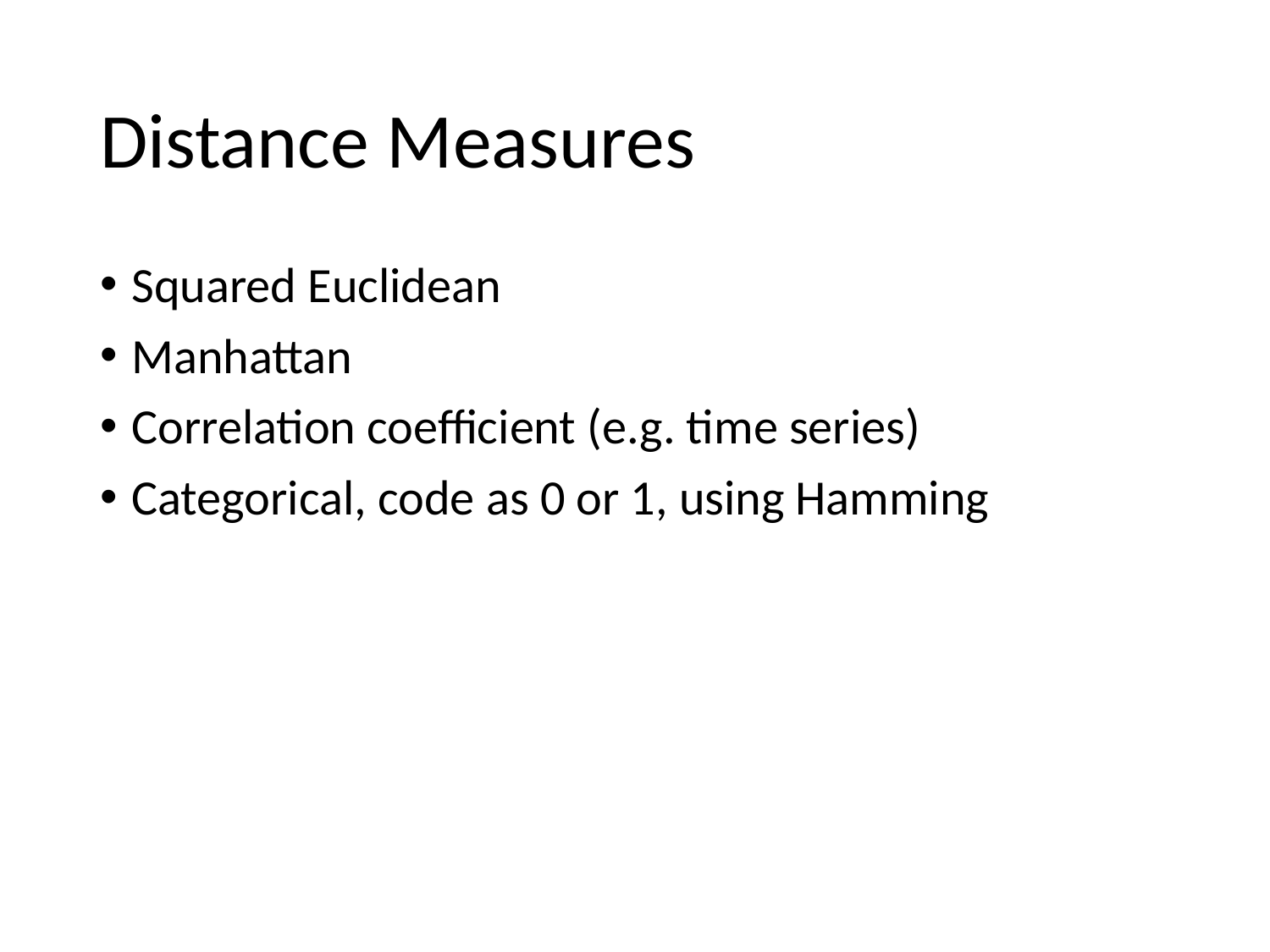

# Distance Measures
Squared Euclidean
Manhattan
Correlation coefficient (e.g. time series)
Categorical, code as 0 or 1, using Hamming